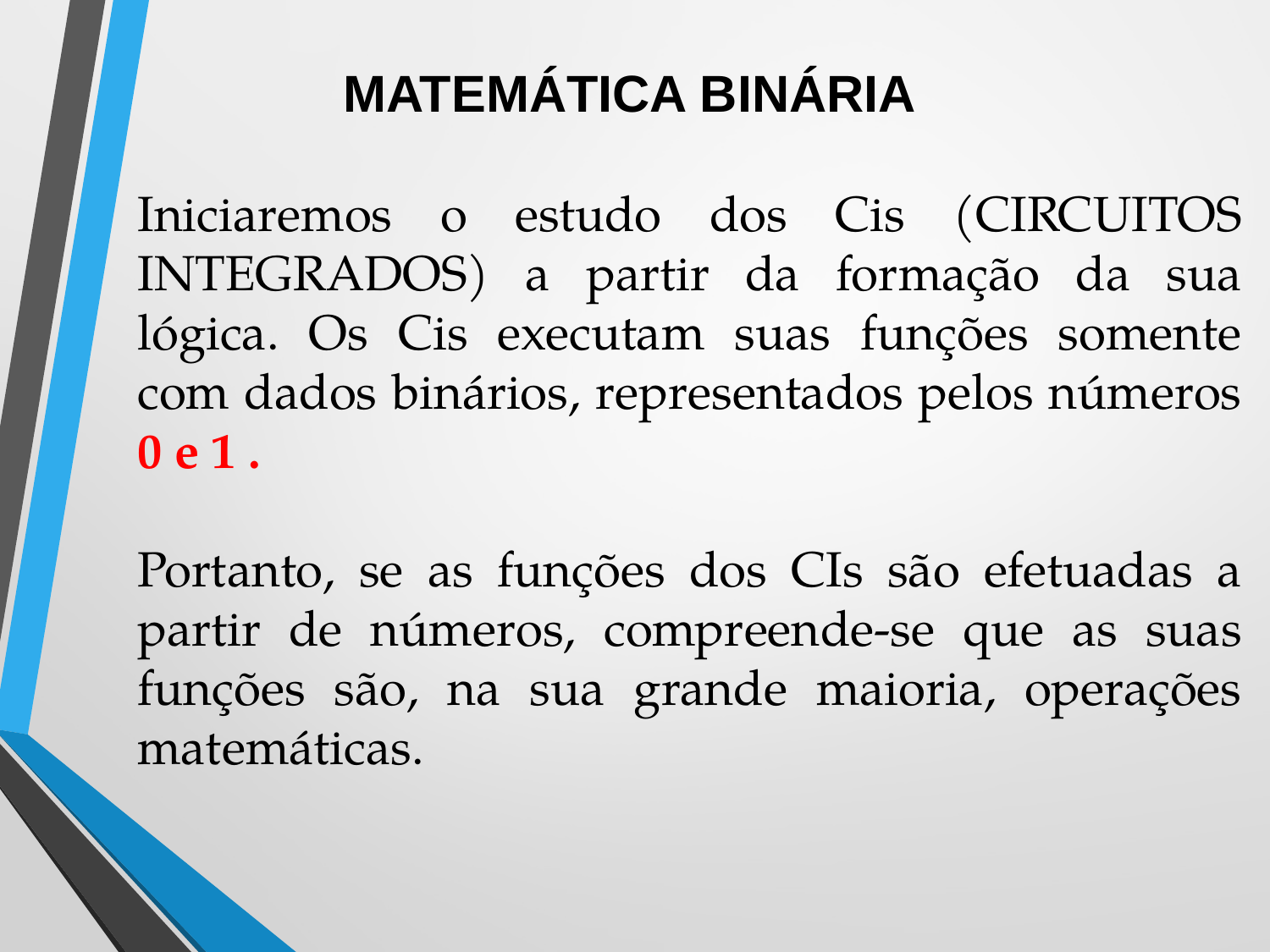

# MATEMÁTICA BINÁRIA
Iniciaremos o estudo dos Cis (CIRCUITOS INTEGRADOS) a partir da formação da sua lógica. Os Cis executam suas funções somente com dados binários, representados pelos números 0 e 1 .

Portanto, se as funções dos CIs são efetuadas a partir de números, compreende-se que as suas funções são, na sua grande maioria, operações matemáticas.